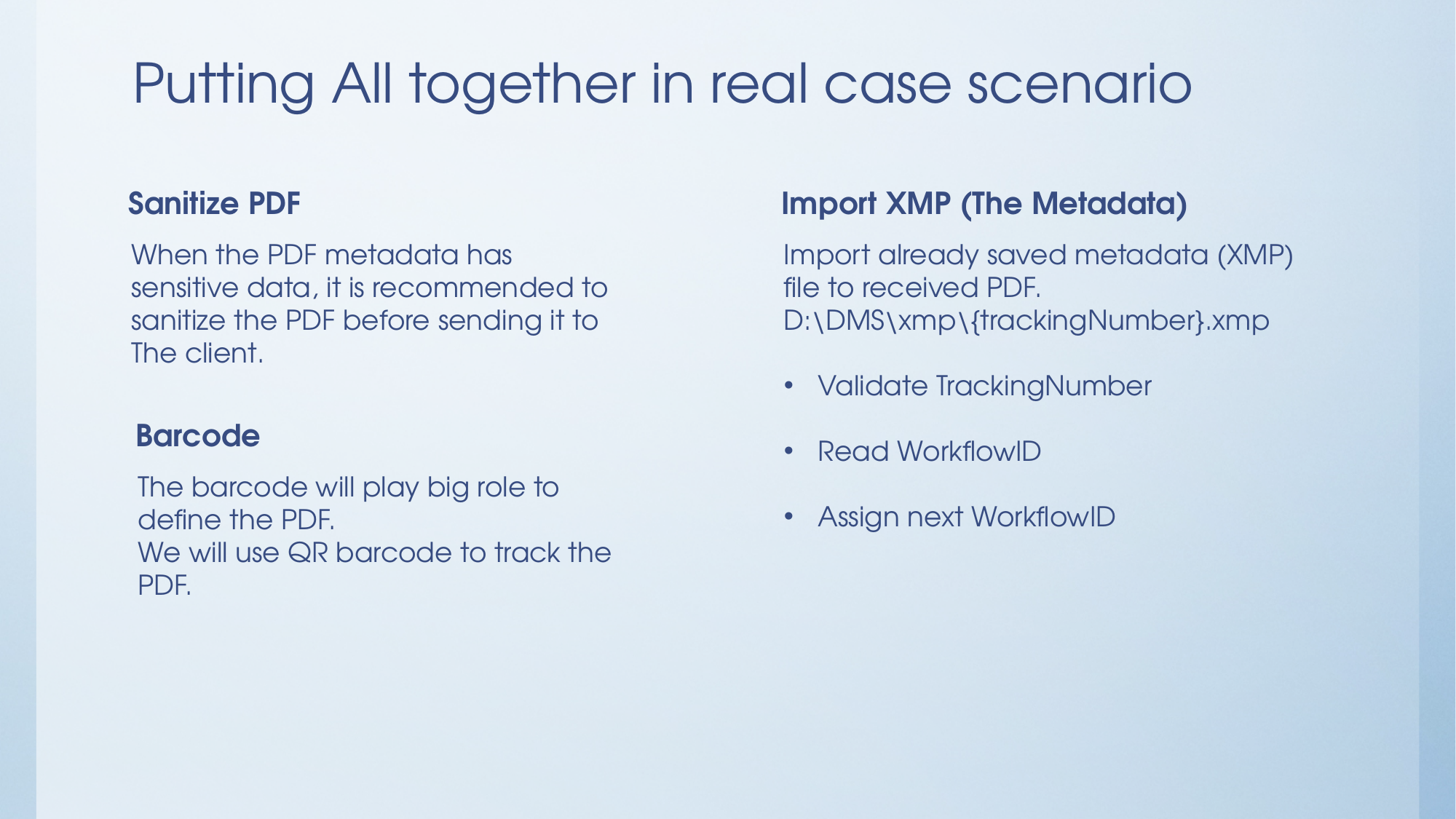

# Putting All together in real case scenario
Sanitize PDF
Import XMP (The Metadata)
When the PDF metadata has sensitive data, it is recommended to sanitize the PDF before sending it to The client.
Import already saved metadata (XMP) file to received PDF.
D:\DMS\xmp\{trackingNumber}.xmp

Validate TrackingNumber

Read WorkflowID

Assign next WorkflowID
Barcode
The barcode will play big role to define the PDF.
We will use QR barcode to track the PDF.